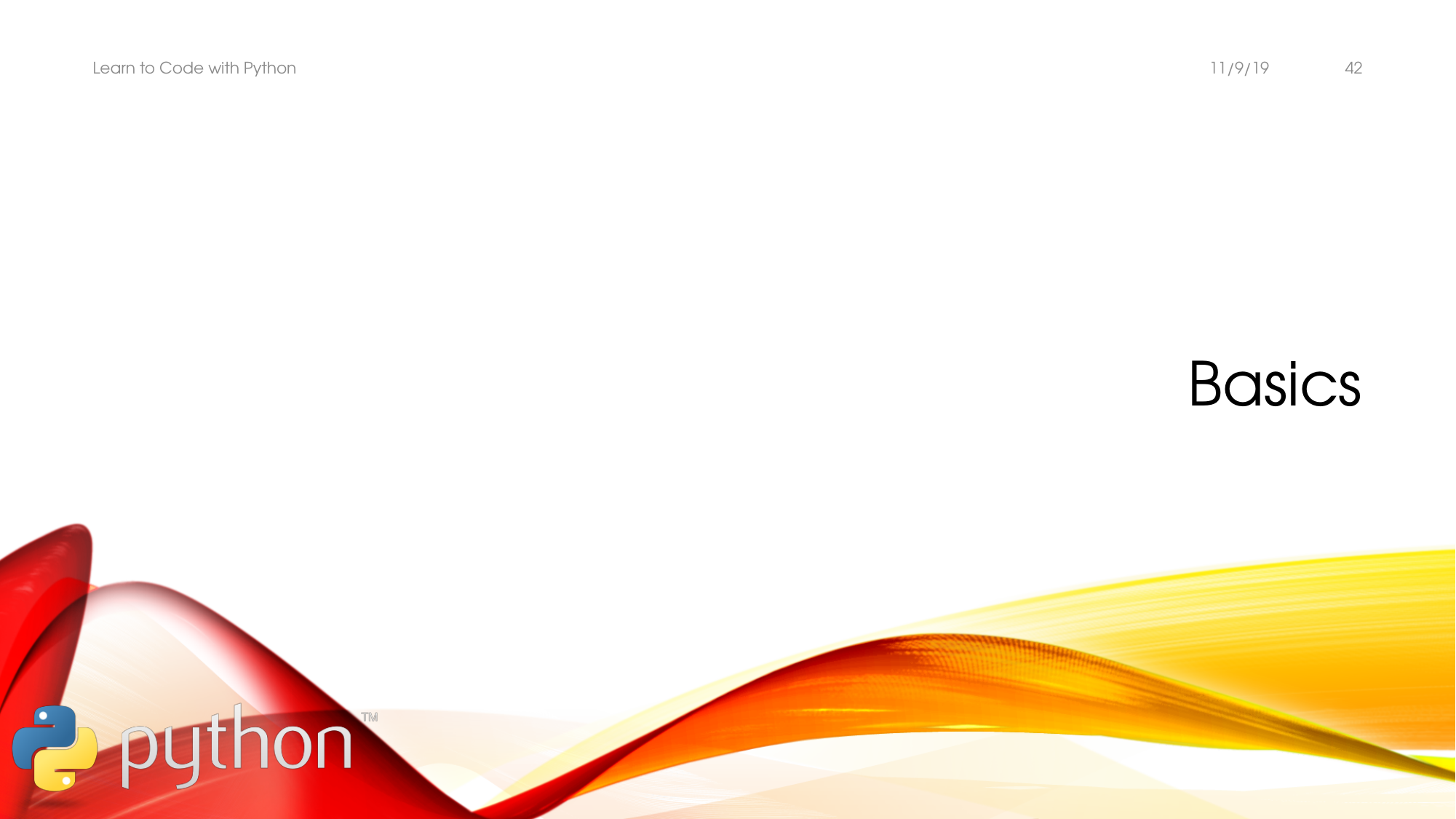

11/9/19
42
Learn to Code with Python
# Basics